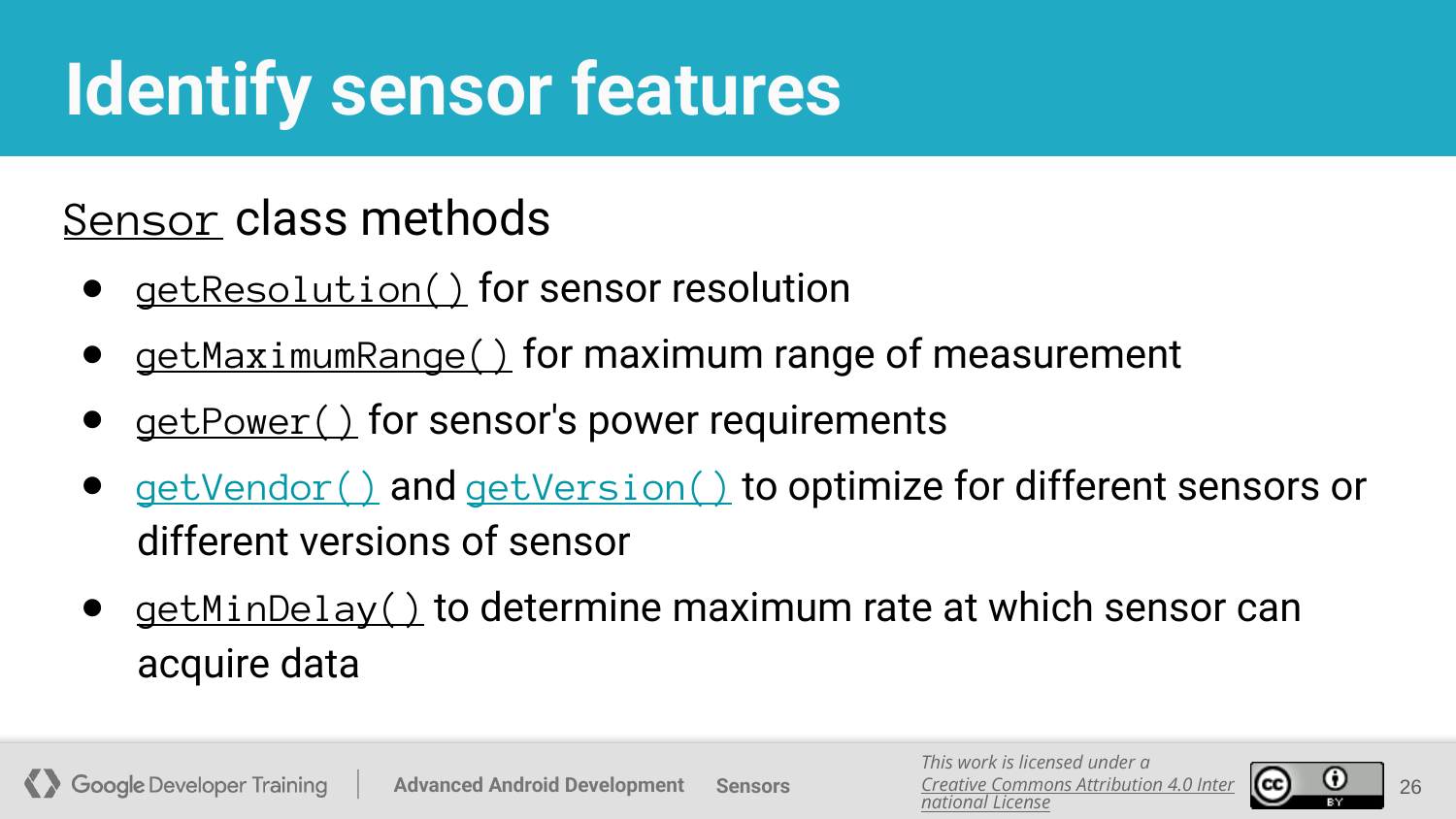

# Identify sensor features
Sensor class methods
getResolution() for sensor resolution
getMaximumRange() for maximum range of measurement
getPower() for sensor's power requirements
getVendor() and getVersion() to optimize for different sensors or different versions of sensor
getMinDelay() to determine maximum rate at which sensor can acquire data
26